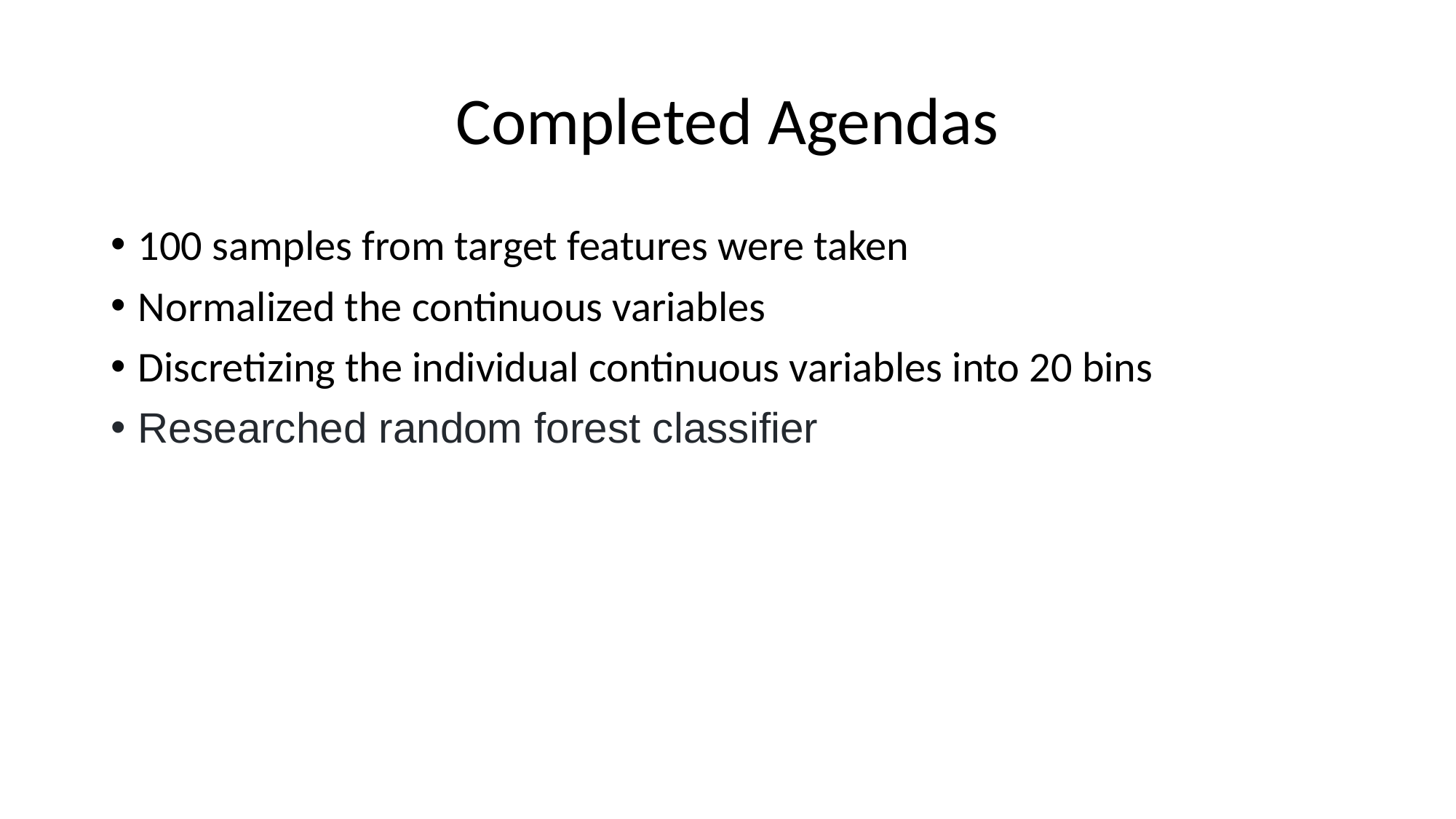

# Completed Agendas
100 samples from target features were taken
Normalized the continuous variables
Discretizing the individual continuous variables into 20 bins
Researched random forest classifier